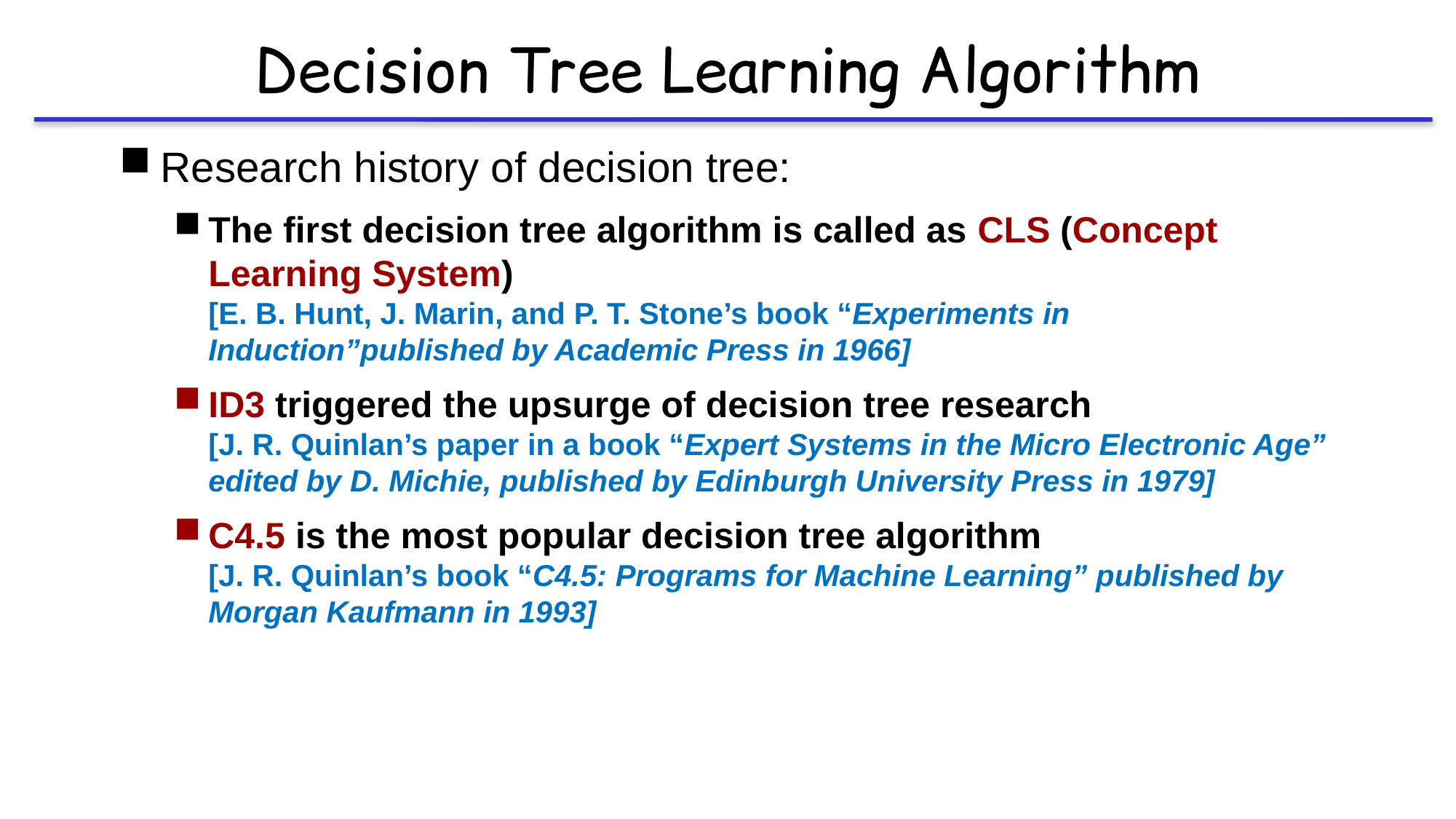

# Decision Tree Learning Algorithm
Research history of decision tree:
The first decision tree algorithm is called as CLS (Concept Learning System)
[E. B. Hunt, J. Marin, and P. T. Stone’s book “Experiments in Induction”published by Academic Press in 1966]
ID3 triggered the upsurge of decision tree research
[J. R. Quinlan’s paper in a book “Expert Systems in the Micro Electronic Age” edited by D. Michie, published by Edinburgh University Press in 1979]
C4.5 is the most popular decision tree algorithm
[J. R. Quinlan’s book “C4.5: Programs for Machine Learning” published by Morgan Kaufmann in 1993]